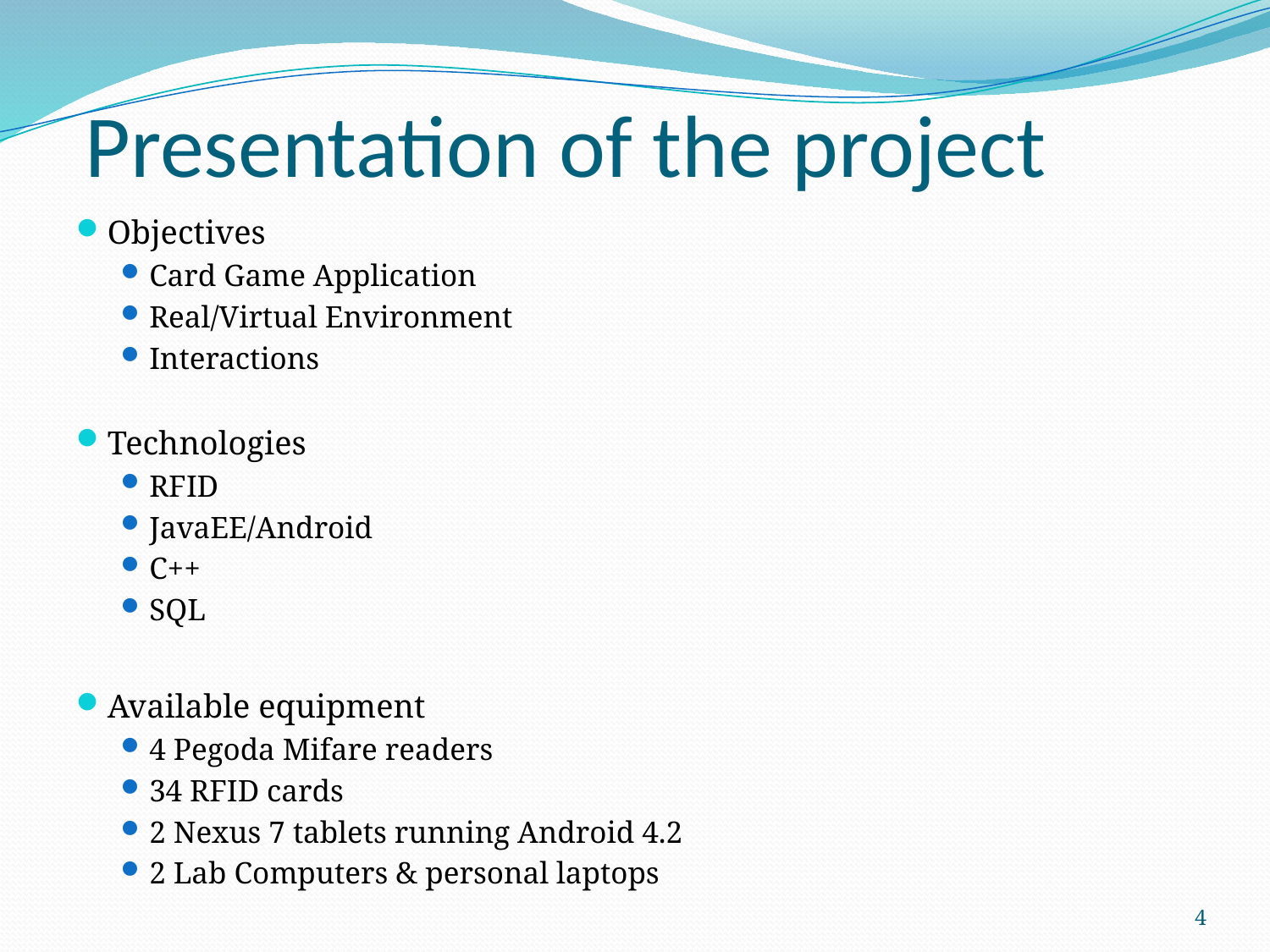

# Presentation of the project
Objectives
Card Game Application
Real/Virtual Environment
Interactions

Technologies
RFID
JavaEE/Android
C++
SQL

Available equipment
4 Pegoda Mifare readers
34 RFID cards
2 Nexus 7 tablets running Android 4.2
2 Lab Computers & personal laptops

4